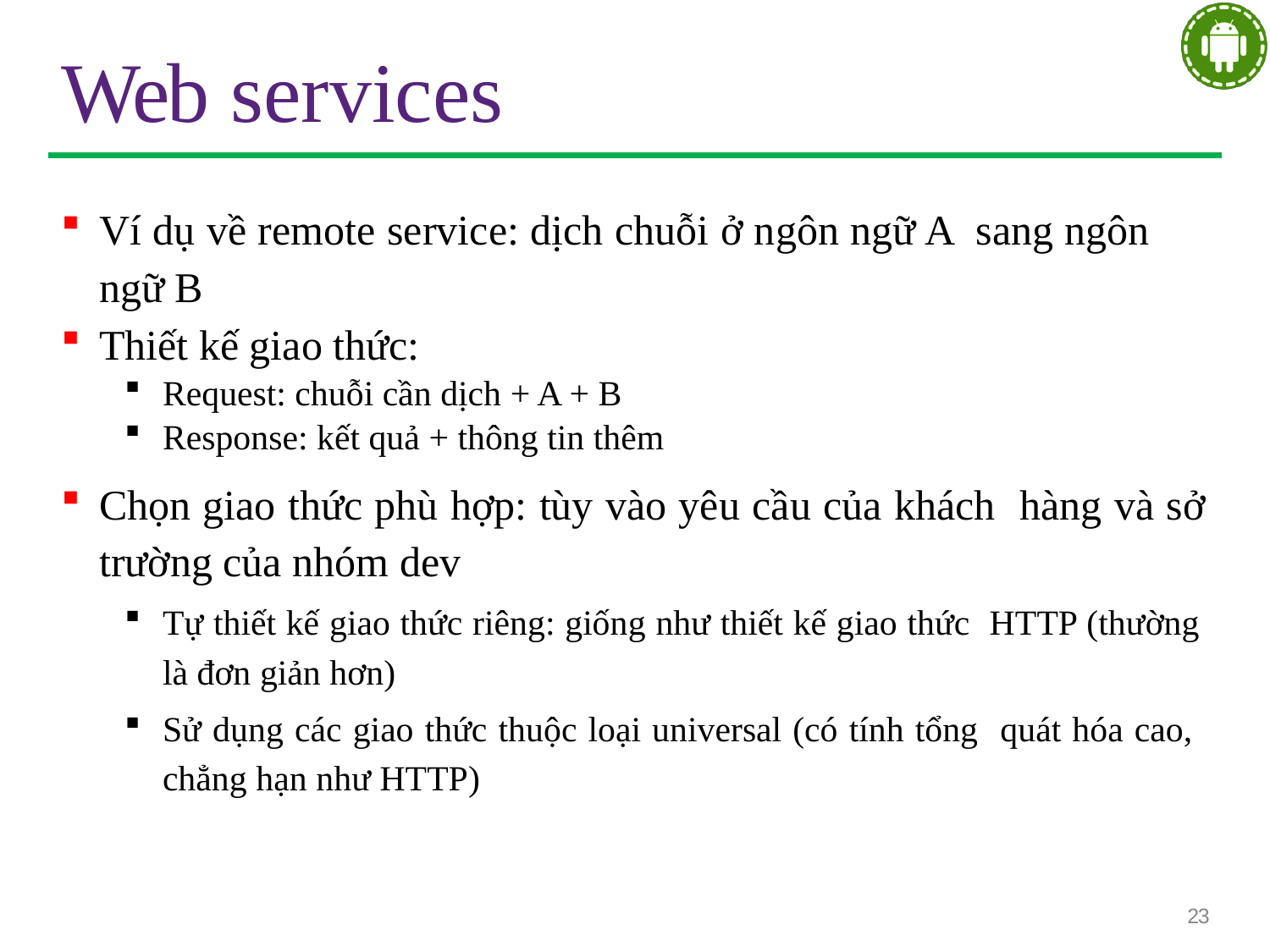

# Web services

Ví dụ về remote service: dịch chuỗi ở ngôn ngữ A  sang ngôn ngữ B
Thiết kế giao thức:
Request: chuỗi cần dịch + A + B
Response: kết quả + thông tin thêm
Chọn giao thức phù hợp: tùy vào yêu cầu của khách  hàng và sở trường của nhóm dev
Tự thiết kế giao thức riêng: giống như thiết kế giao thức  HTTP (thường là đơn giản hơn)
Sử dụng các giao thức thuộc loại universal (có tính tổng  quát hóa cao, chẳng hạn như HTTP)
23